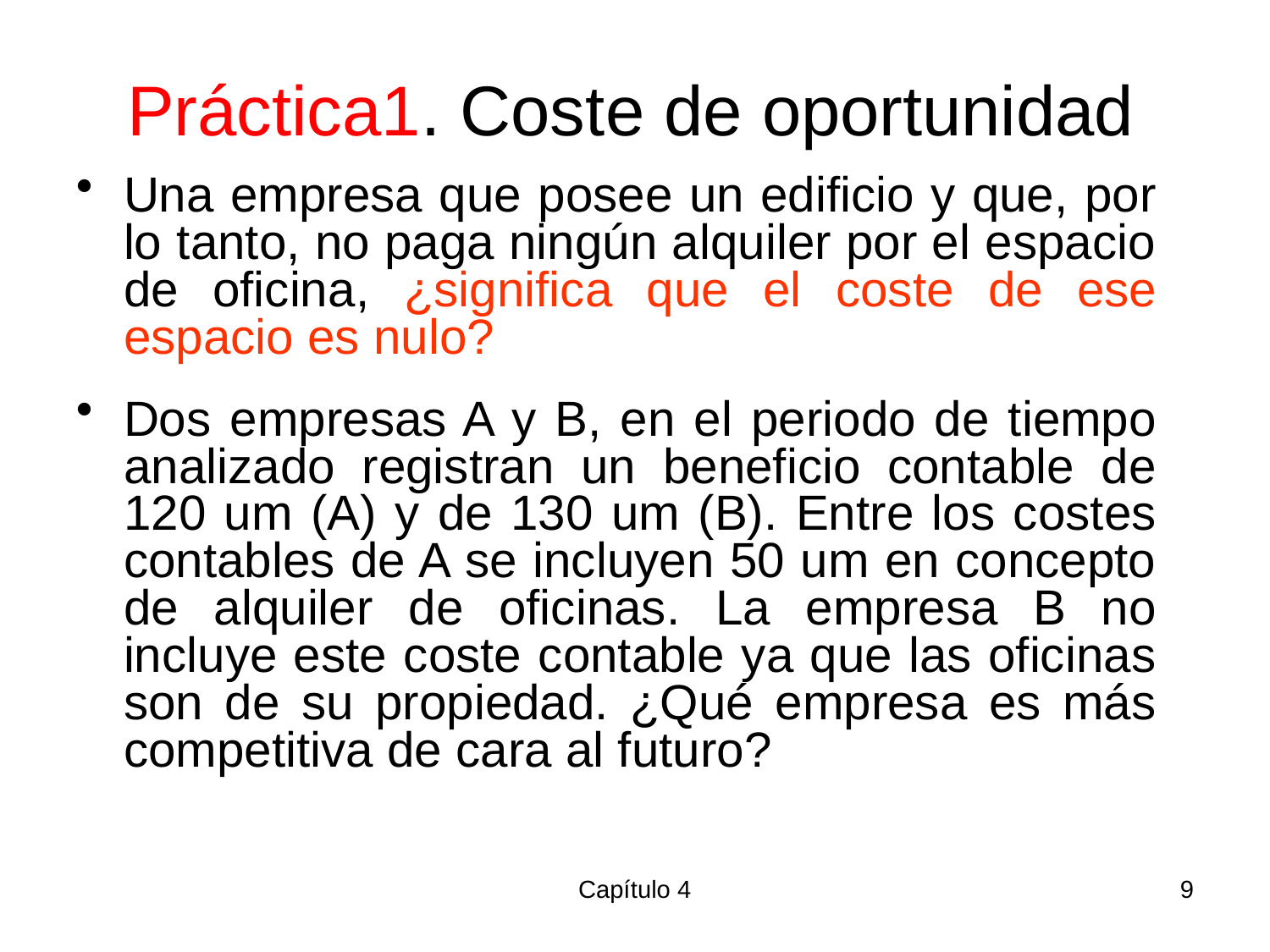

# Práctica1. Coste de oportunidad
Una empresa que posee un edificio y que, por lo tanto, no paga ningún alquiler por el espacio de oficina, ¿significa que el coste de ese espacio es nulo?
Dos empresas A y B, en el periodo de tiempo analizado registran un beneficio contable de 120 um (A) y de 130 um (B). Entre los costes contables de A se incluyen 50 um en concepto de alquiler de oficinas. La empresa B no incluye este coste contable ya que las oficinas son de su propiedad. ¿Qué empresa es más competitiva de cara al futuro?

Capítulo 4
9